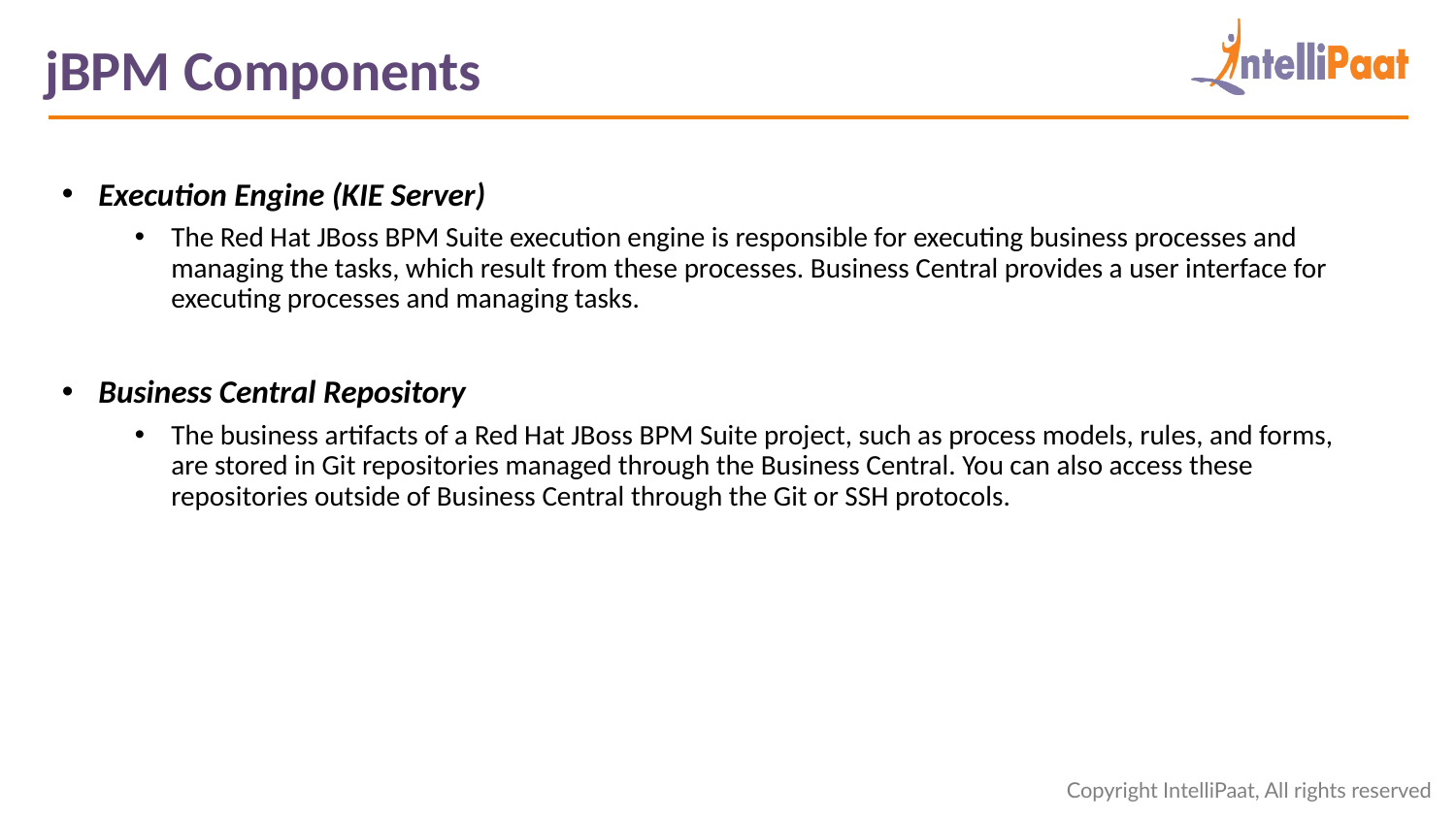

jBPM Components
Execution Engine (KIE Server)
The Red Hat JBoss BPM Suite execution engine is responsible for executing business processes and managing the tasks, which result from these processes. Business Central provides a user interface for executing processes and managing tasks.

Business Central Repository
The business artifacts of a Red Hat JBoss BPM Suite project, such as process models, rules, and forms, are stored in Git repositories managed through the Business Central. You can also access these repositories outside of Business Central through the Git or SSH protocols.